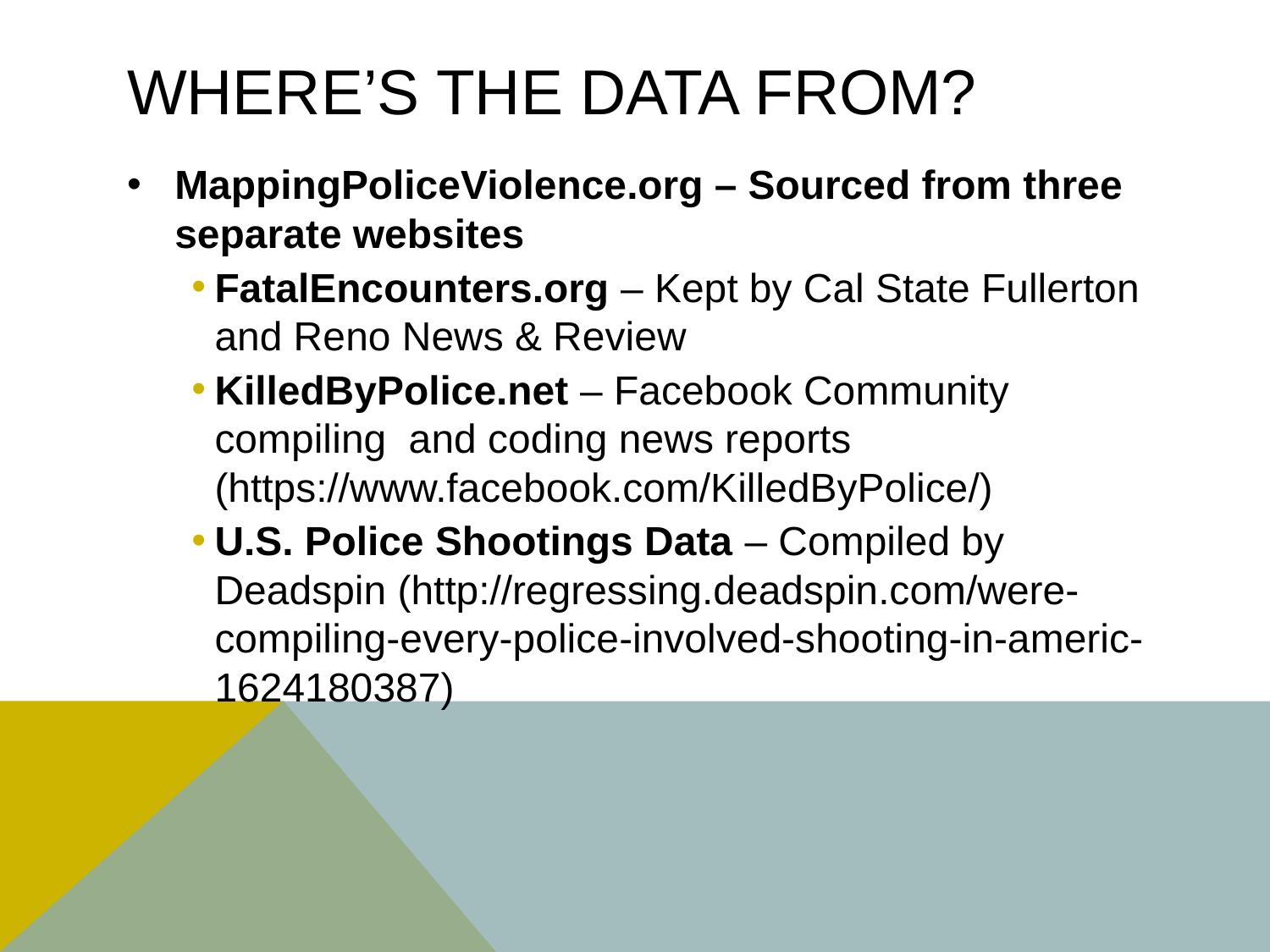

# Where’s the Data from?
MappingPoliceViolence.org – Sourced from three separate websites
FatalEncounters.org – Kept by Cal State Fullerton and Reno News & Review
KilledByPolice.net – Facebook Community compiling  and coding news reports (https://www.facebook.com/KilledByPolice/)
U.S. Police Shootings Data – Compiled by Deadspin (http://regressing.deadspin.com/were-compiling-every-police-involved-shooting-in-americ-1624180387)